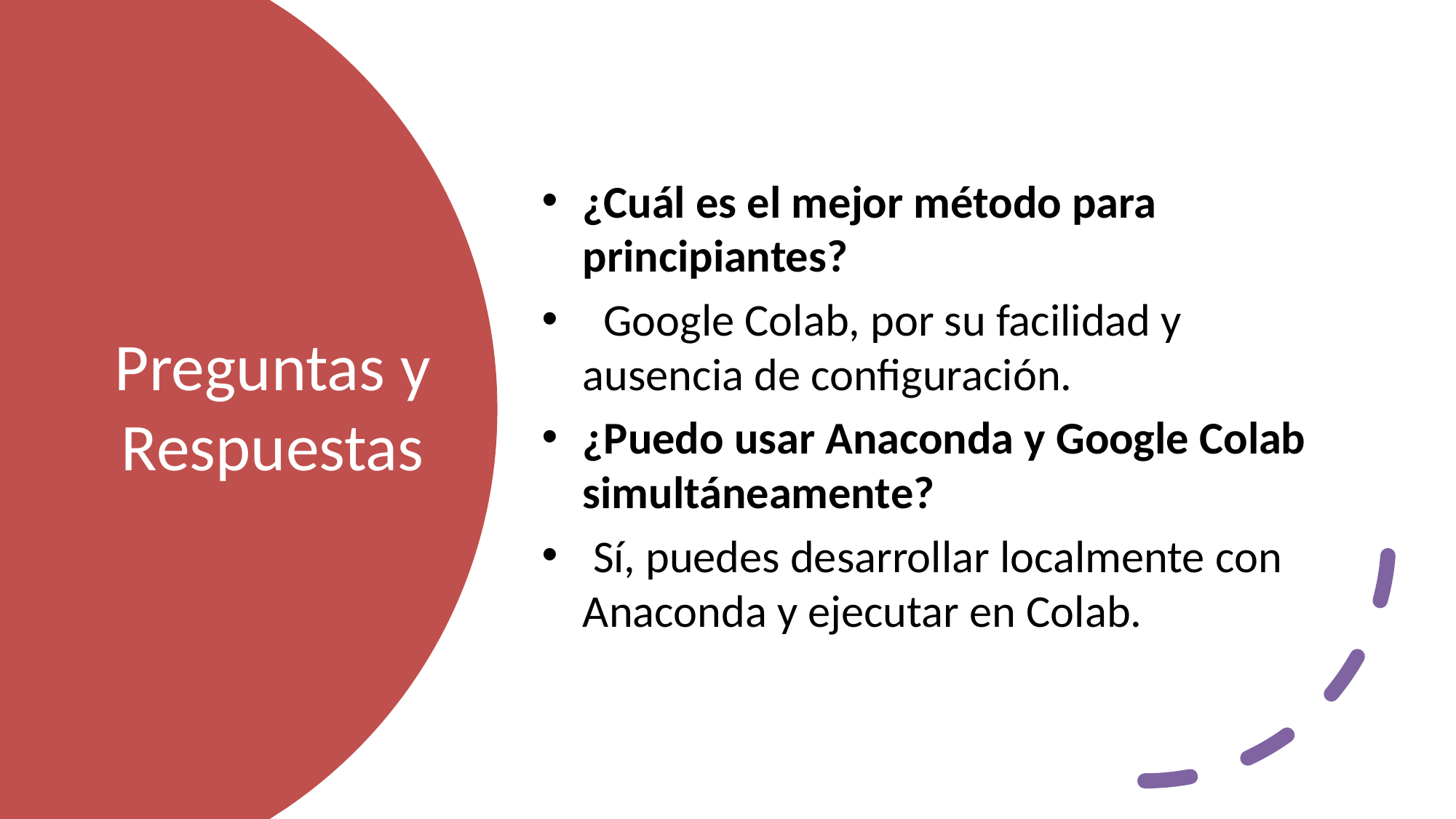

¿Cuál es el mejor método para principiantes?
  Google Colab, por su facilidad y ausencia de configuración.
¿Puedo usar Anaconda y Google Colab simultáneamente?
 Sí, puedes desarrollar localmente con Anaconda y ejecutar en Colab.
# Preguntas y Respuestas